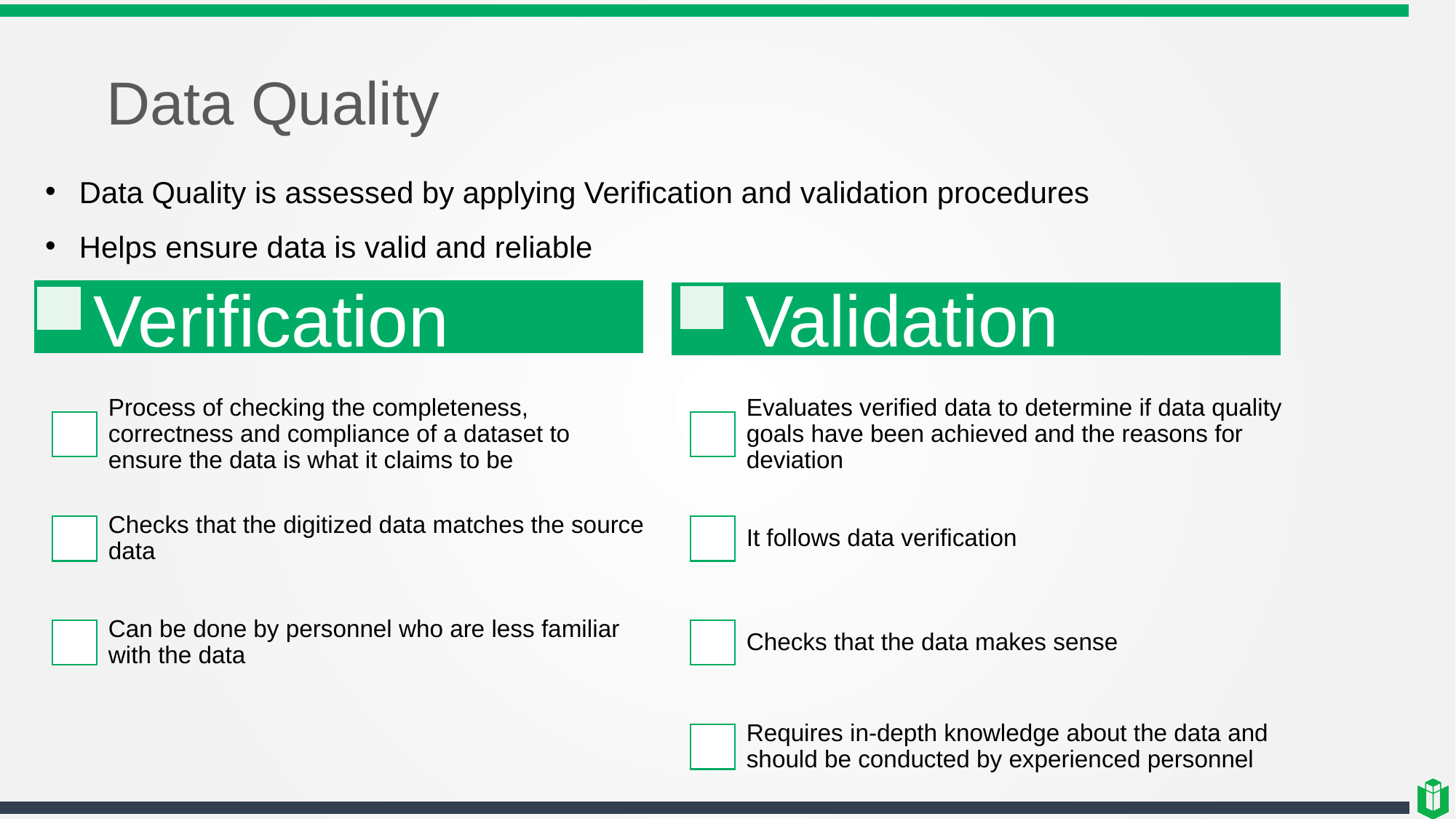

# Data Quality
Data Quality is assessed by applying Verification and validation procedures
Helps ensure data is valid and reliable

Verification
Process of checking the completeness, correctness and compliance of a dataset to ensure the data is what it claims to be
Checks that the digitized data matches the source data
Can be done by personnel who are less familiar with the data
Validation
Evaluates verified data to determine if data quality goals have been achieved and the reasons for deviation
It follows data verification
Checks that the data makes sense
Requires in-depth knowledge about the data and should be conducted by experienced personnel